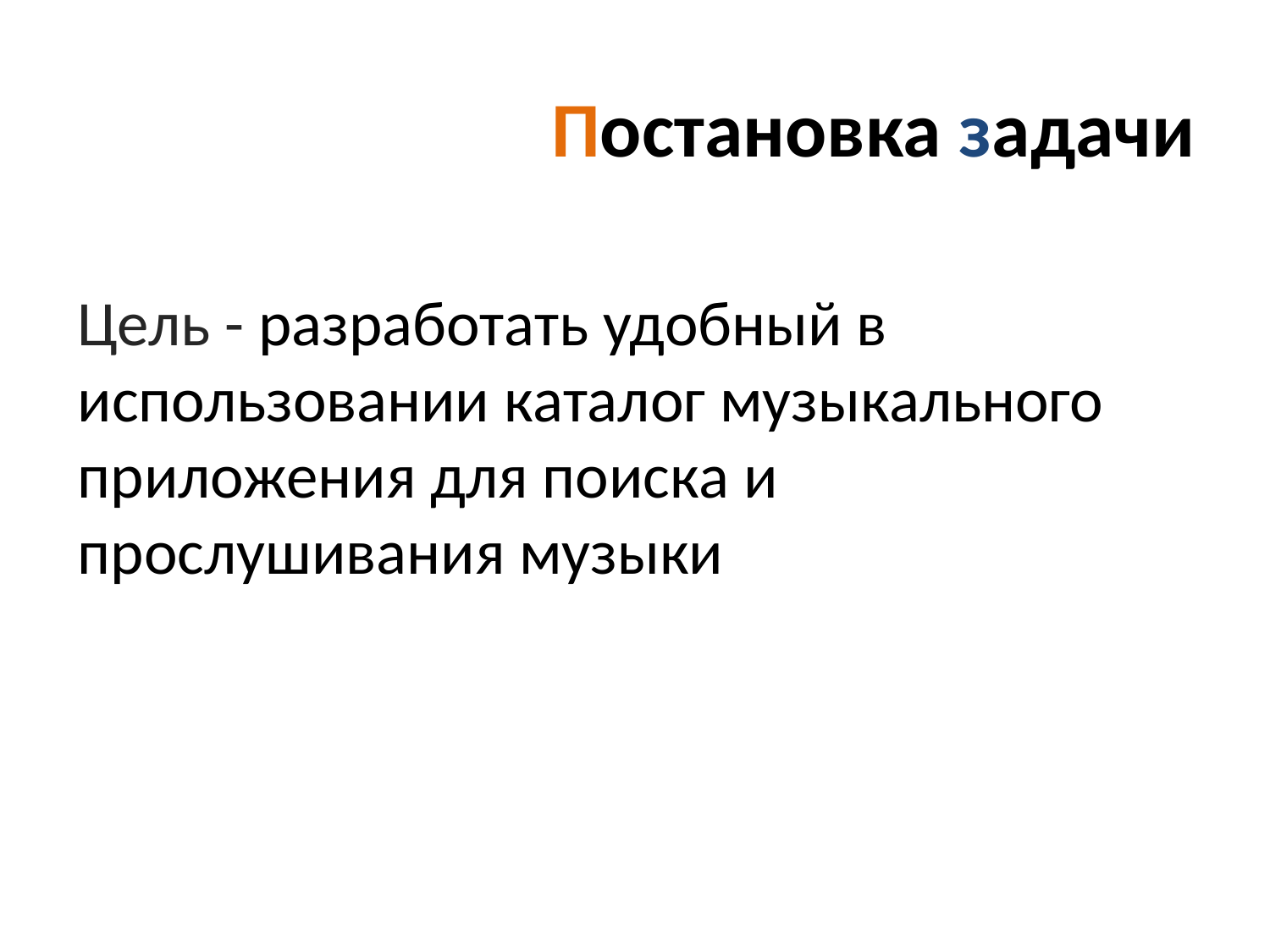

# Постановка задачи
Цель - разработать удобный в использовании каталог музыкального приложения для поиска и прослушивания музыки